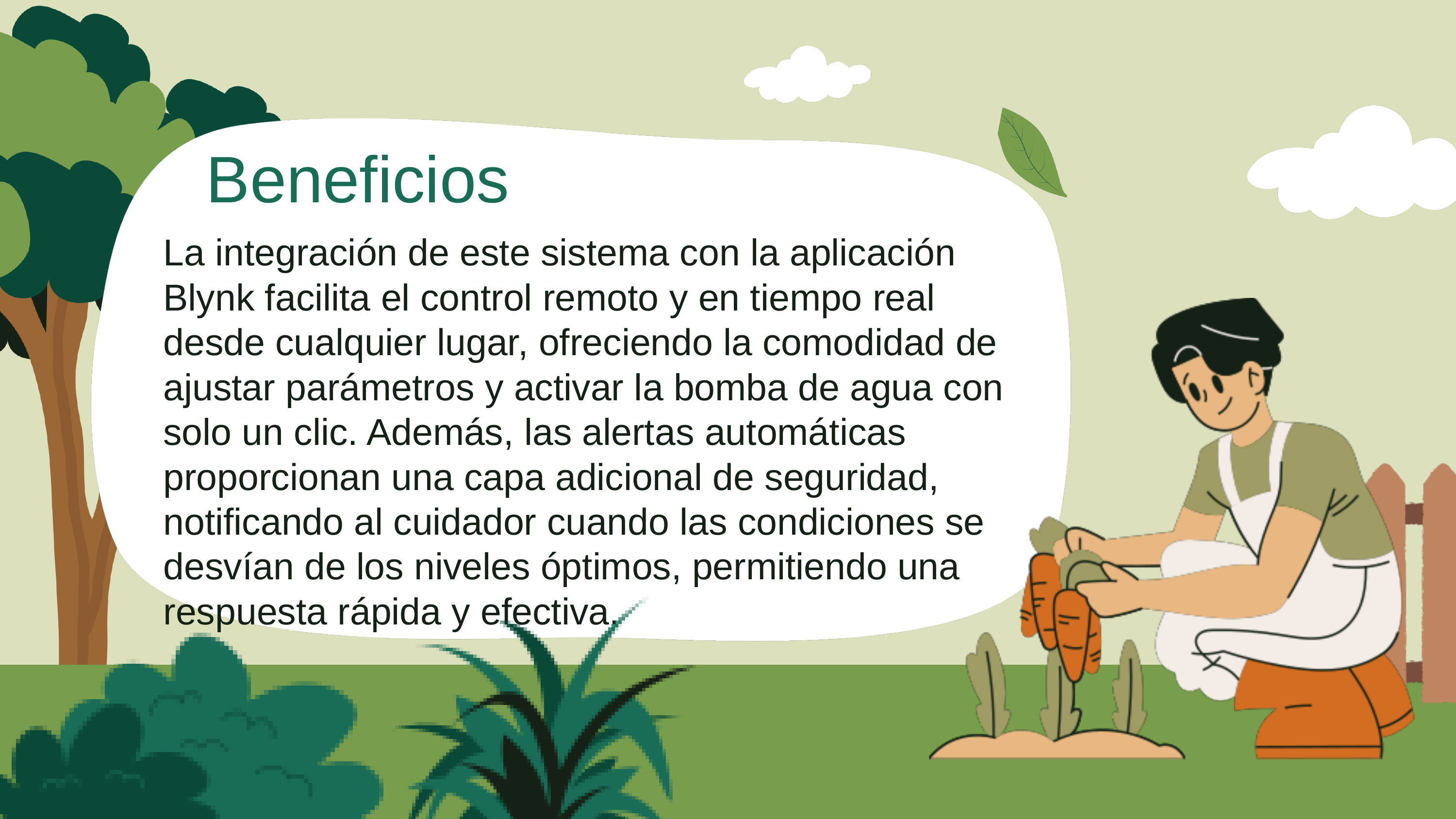

Beneficios
La integración de este sistema con la aplicación Blynk facilita el control remoto y en tiempo real desde cualquier lugar, ofreciendo la comodidad de ajustar parámetros y activar la bomba de agua con solo un clic. Además, las alertas automáticas proporcionan una capa adicional de seguridad, notificando al cuidador cuando las condiciones se desvían de los niveles óptimos, permitiendo una respuesta rápida y efectiva.